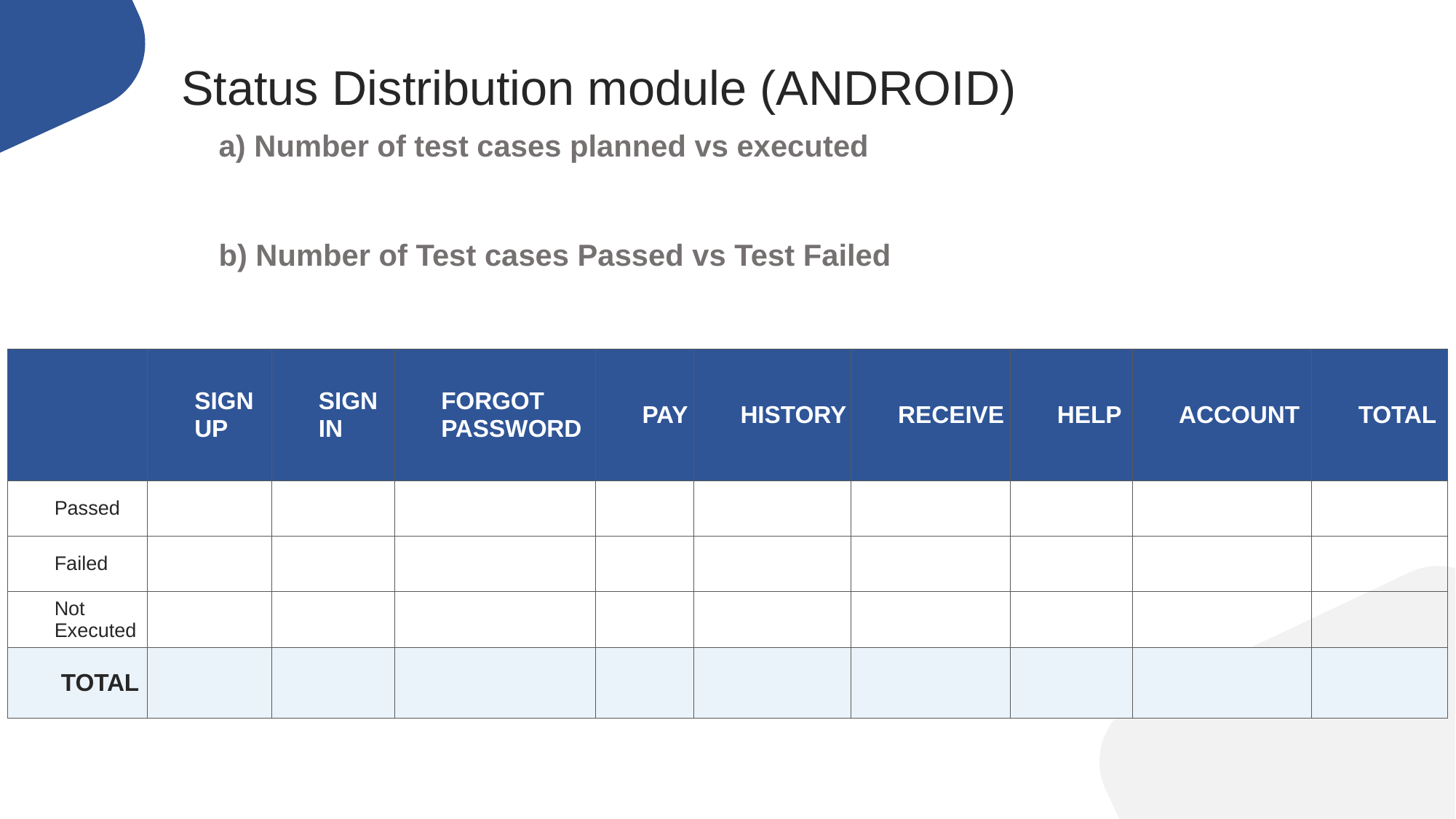

Status Distribution module (ANDROID)
a) Number of test cases planned vs executed

b) Number of Test cases Passed vs Test Failed

|  | SIGN UP | SIGN IN | FORGOT PASSWORD | PAY | HISTORY | RECEIVE | HELP | ACCOUNT | TOTAL |
| --- | --- | --- | --- | --- | --- | --- | --- | --- | --- |
| Passed |  |  |  |  |  |  |  |  |  |
| Failed |  |  |  |  |  |  |  |  |  |
| Not Executed |  |  |  |  |  |  |  |  |  |
| TOTAL |  |  |  |  |  |  |  |  |  |